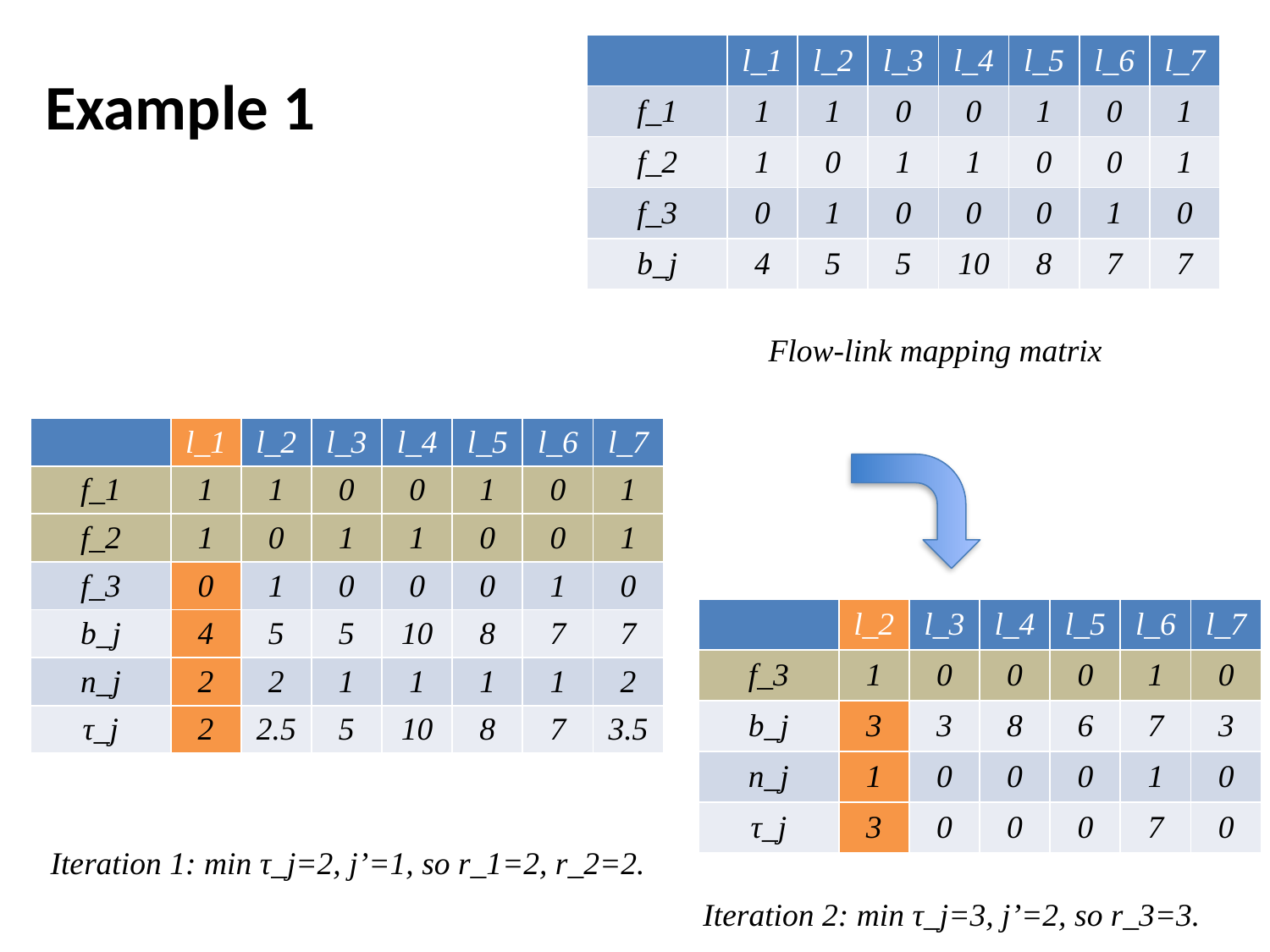

|  | l\_1 | l\_2 | l\_3 | l\_4 | l\_5 | l\_6 | l\_7 |
| --- | --- | --- | --- | --- | --- | --- | --- |
| f\_1 | 1 | 1 | 0 | 0 | 1 | 0 | 1 |
| f\_2 | 1 | 0 | 1 | 1 | 0 | 0 | 1 |
| f\_3 | 0 | 1 | 0 | 0 | 0 | 1 | 0 |
| b\_j | 4 | 5 | 5 | 10 | 8 | 7 | 7 |
Example 1
Flow-link mapping matrix
|  | l\_1 | l\_2 | l\_3 | l\_4 | l\_5 | l\_6 | l\_7 |
| --- | --- | --- | --- | --- | --- | --- | --- |
| f\_1 | 1 | 1 | 0 | 0 | 1 | 0 | 1 |
| f\_2 | 1 | 0 | 1 | 1 | 0 | 0 | 1 |
| f\_3 | 0 | 1 | 0 | 0 | 0 | 1 | 0 |
| b\_j | 4 | 5 | 5 | 10 | 8 | 7 | 7 |
| n\_j | 2 | 2 | 1 | 1 | 1 | 1 | 2 |
| τ\_j | 2 | 2.5 | 5 | 10 | 8 | 7 | 3.5 |

|  | l\_2 | l\_3 | l\_4 | l\_5 | l\_6 | l\_7 |
| --- | --- | --- | --- | --- | --- | --- |
| f\_3 | 1 | 0 | 0 | 0 | 1 | 0 |
| b\_j | 3 | 3 | 8 | 6 | 7 | 3 |
| n\_j | 1 | 0 | 0 | 0 | 1 | 0 |
| τ\_j | 3 | 0 | 0 | 0 | 7 | 0 |
Iteration 1: min τ_j=2, j’=1, so r_1=2, r_2=2.
Iteration 2: min τ_j=3, j’=2, so r_3=3.